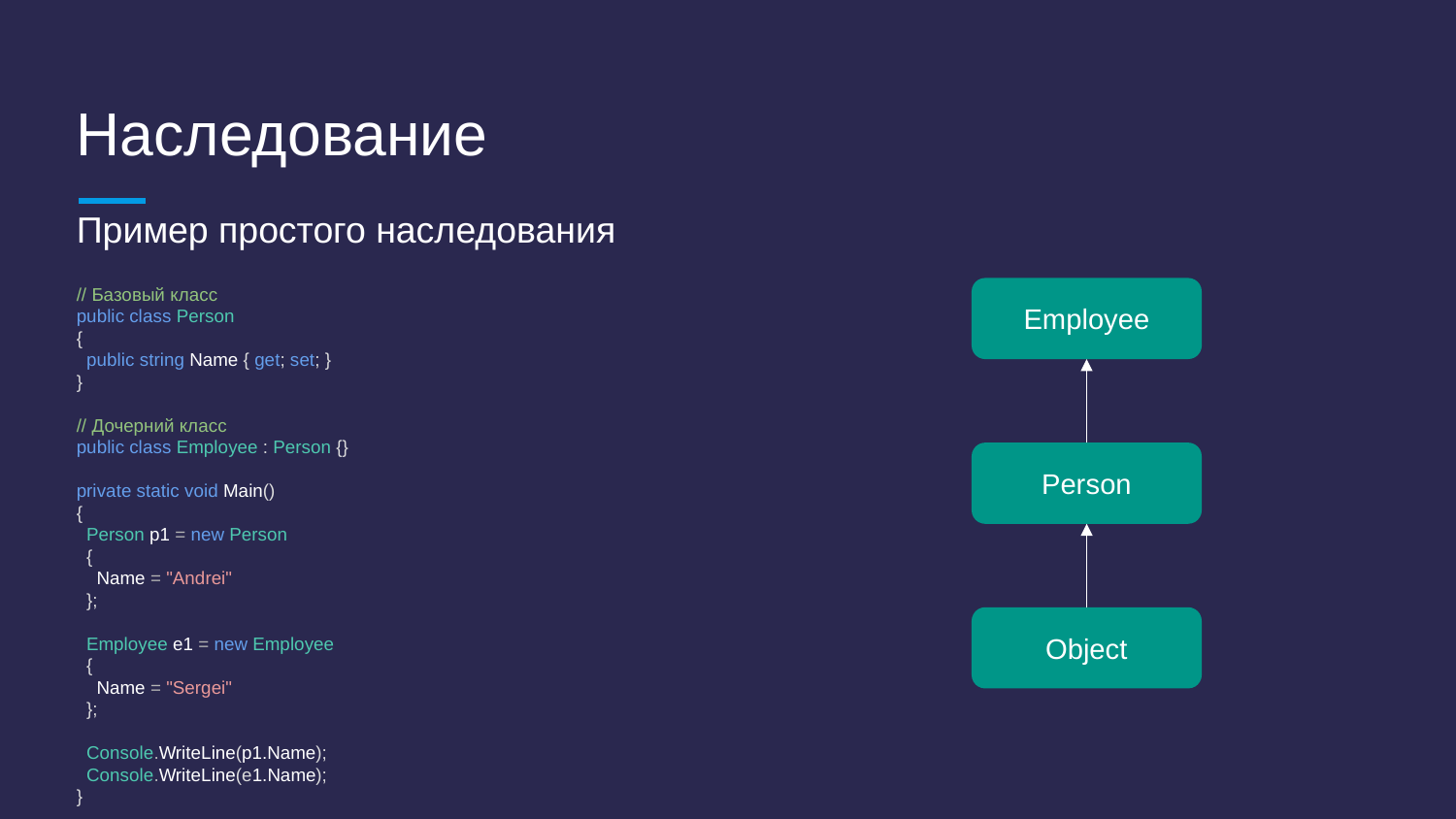

# Наследование
Пример простого наследования
// Базовый класс
public class Person
{
  public string Name { get; set; }
}

// Дочерний класс
public class Employee : Person {}

private static void Main()
{
  Person p1 = new Person
  {
    Name = "Andrei"
  };
  Employee e1 = new Employee
  {
    Name = "Sergei"
  };
  Console.WriteLine(p1.Name);
  Console.WriteLine(e1.Name);
}
Employee
Person
Object